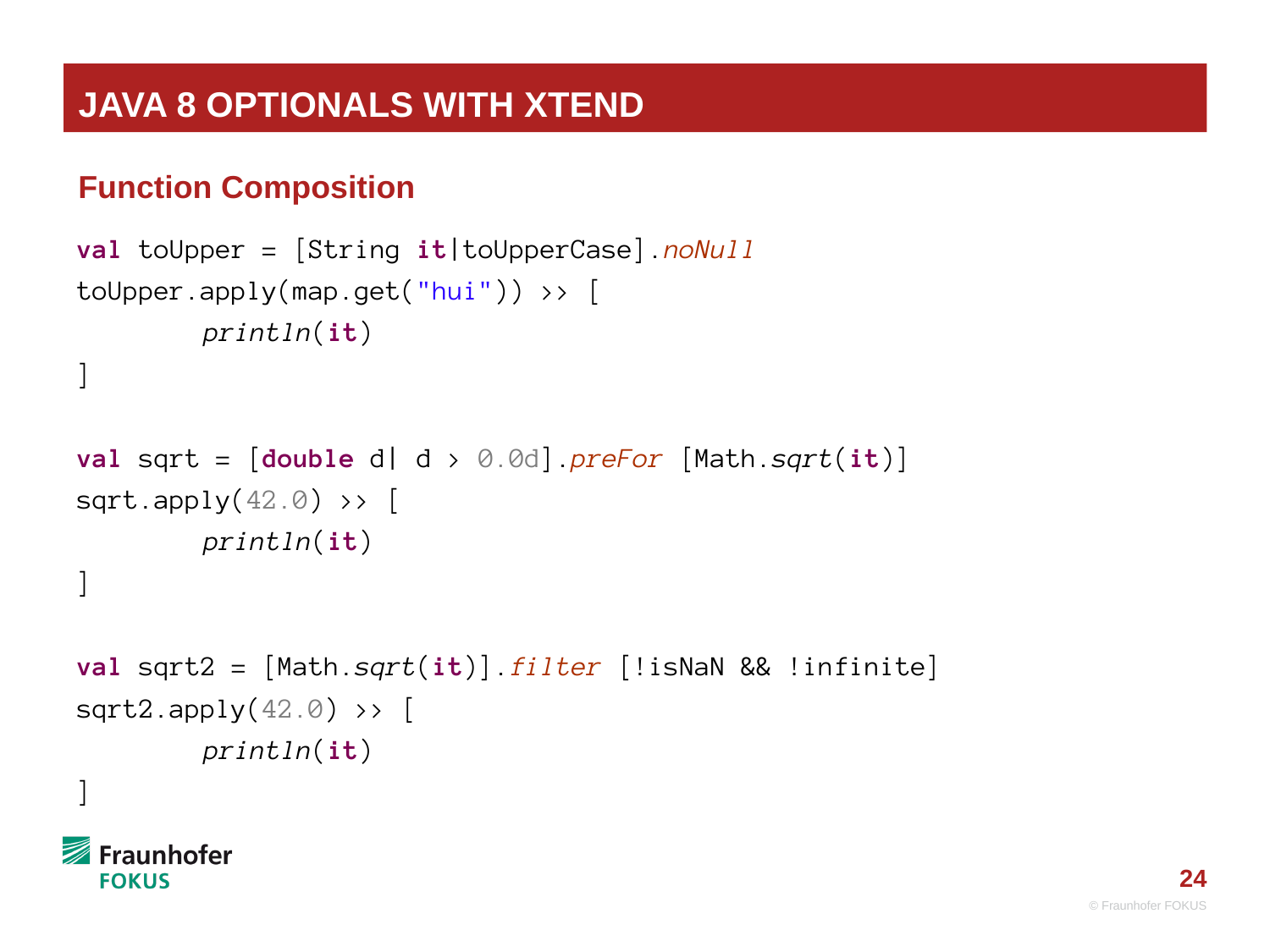

# Java 8 Optionals with XTend
Function Composition
val toUpper = [String it|toUpperCase].noNull
toUpper.apply(map.get("hui")) >> [
	println(it)
]

val sqrt = [double d| d > 0.0d].preFor [Math.sqrt(it)]
sqrt.apply(42.0) >> [
	println(it)
]

val sqrt2 = [Math.sqrt(it)].filter [!isNaN && !infinite]
sqrt2.apply(42.0) >> [
	println(it)
]

© Fraunhofer FOKUS